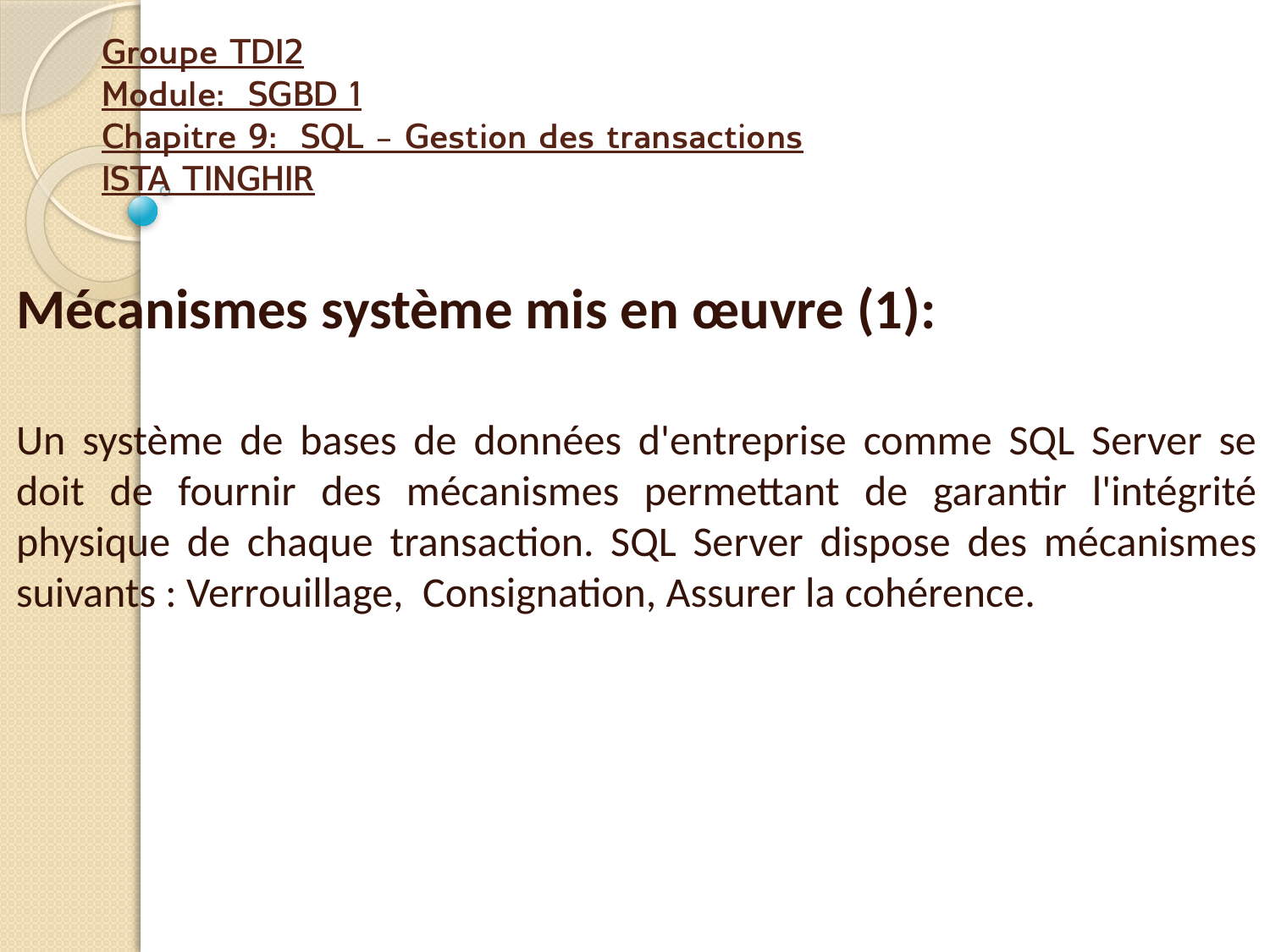

# Groupe TDI2 Module:  SGBD 1 Chapitre 9:  SQL – Gestion des transactions ISTA TINGHIR

Mécanismes système mis en œuvre (1):

Un système de bases de données d'entreprise comme SQL Server se doit de fournir des mécanismes permettant de garantir l'intégrité physique de chaque transaction. SQL Server dispose des mécanismes suivants : Verrouillage,  Consignation, Assurer la cohérence.